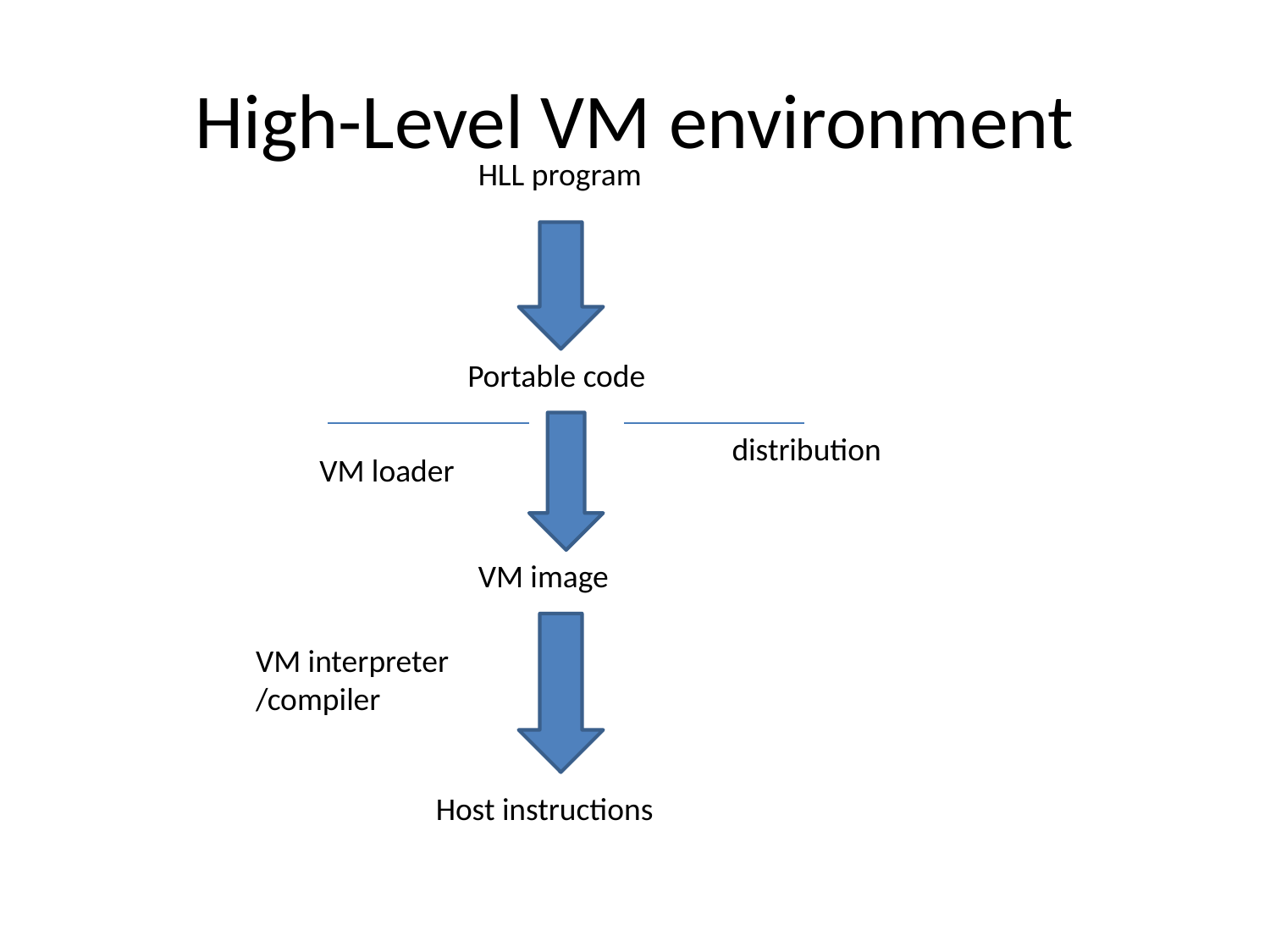

# High-Level VM environment
HLL program

Portable code

distribution
VM loader
VM image

VM interpreter /compiler
Host instructions